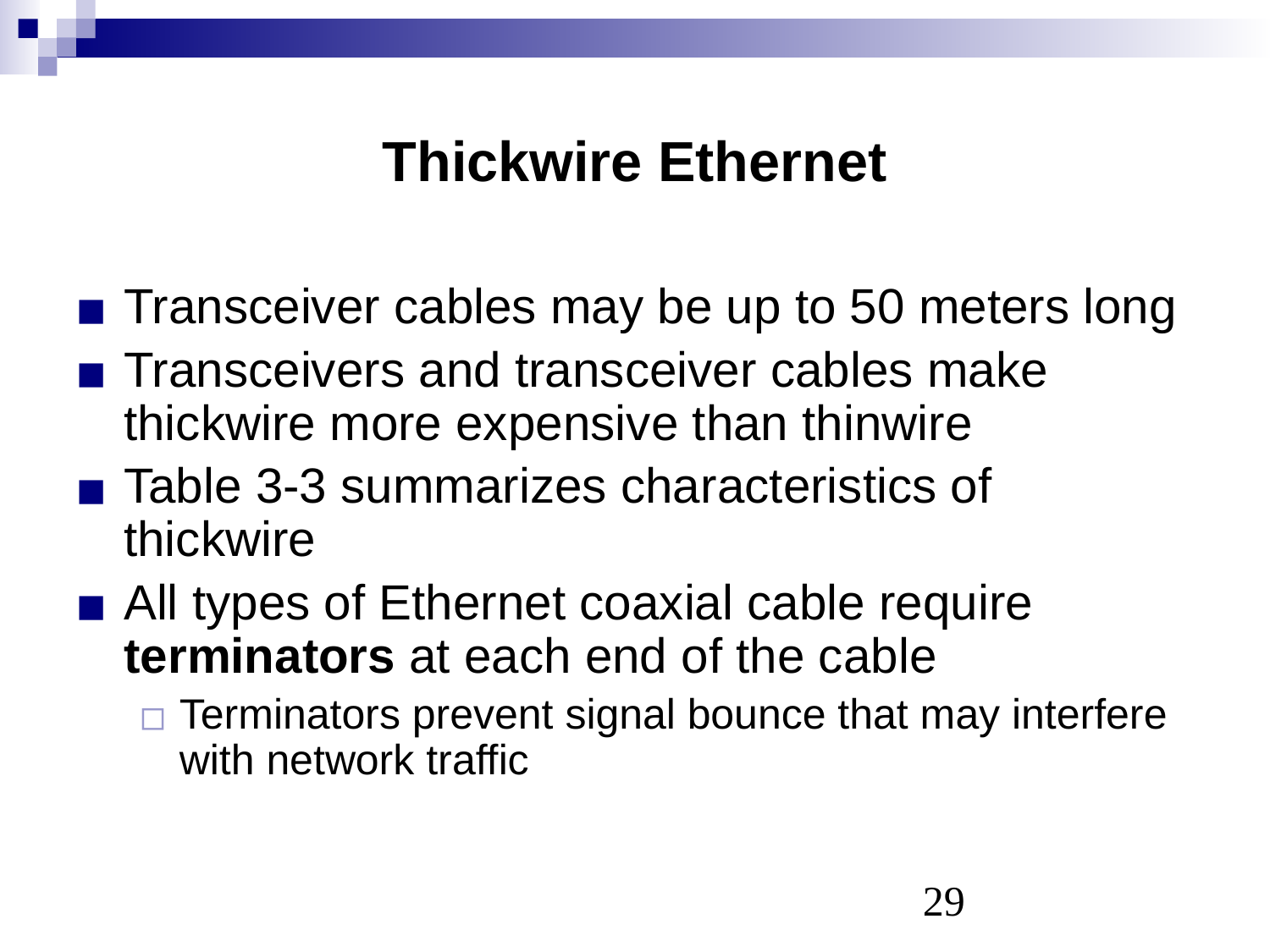

# Thickwire Ethernet
Transceiver cables may be up to 50 meters long
Transceivers and transceiver cables make thickwire more expensive than thinwire
Table 3-3 summarizes characteristics of thickwire
All types of Ethernet coaxial cable require terminators at each end of the cable
Terminators prevent signal bounce that may interfere with network traffic
29